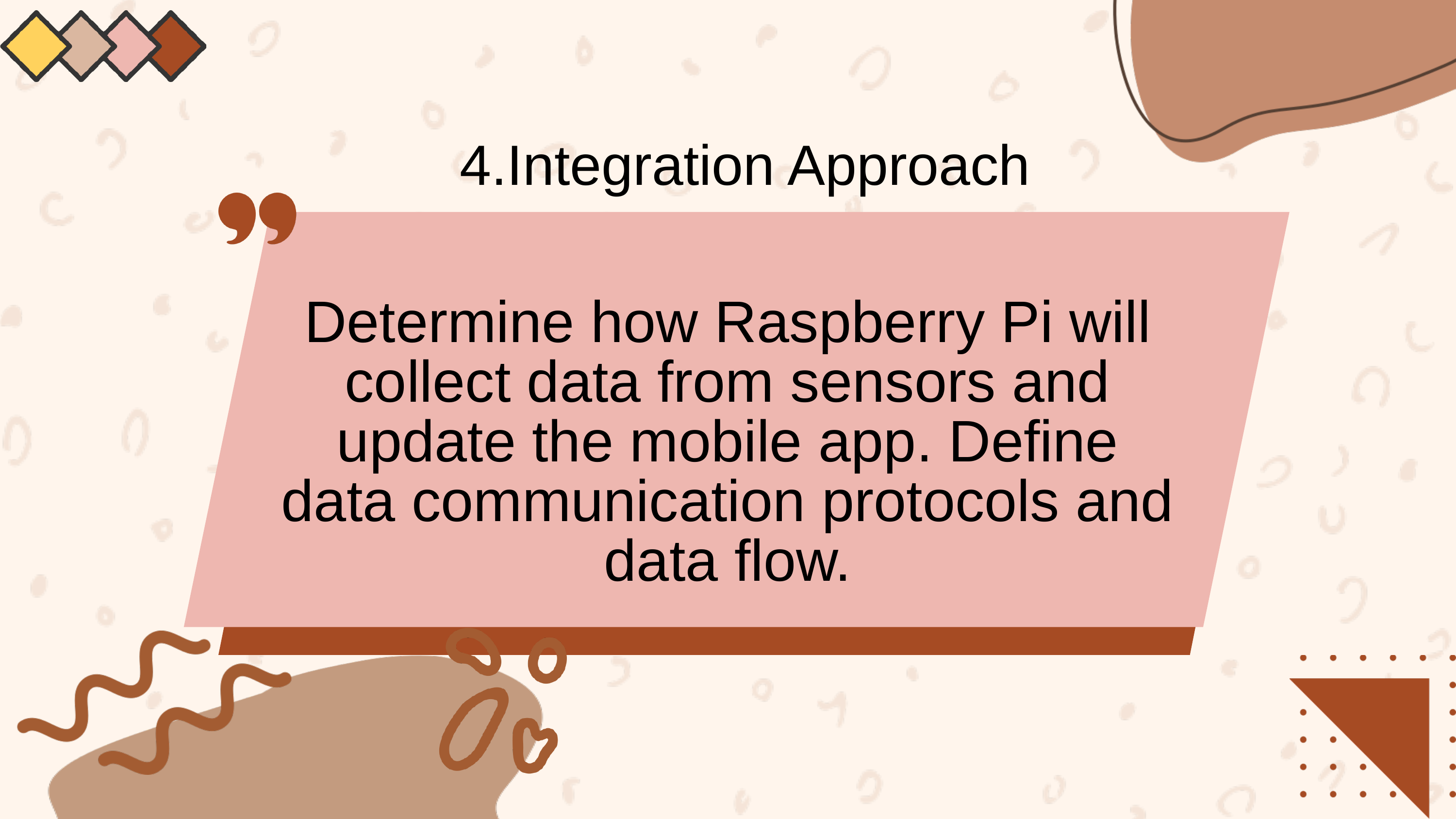

4.Integration Approach

Determine how Raspberry Pi will collect data from sensors and update the mobile app. Define data communication protocols and data flow.